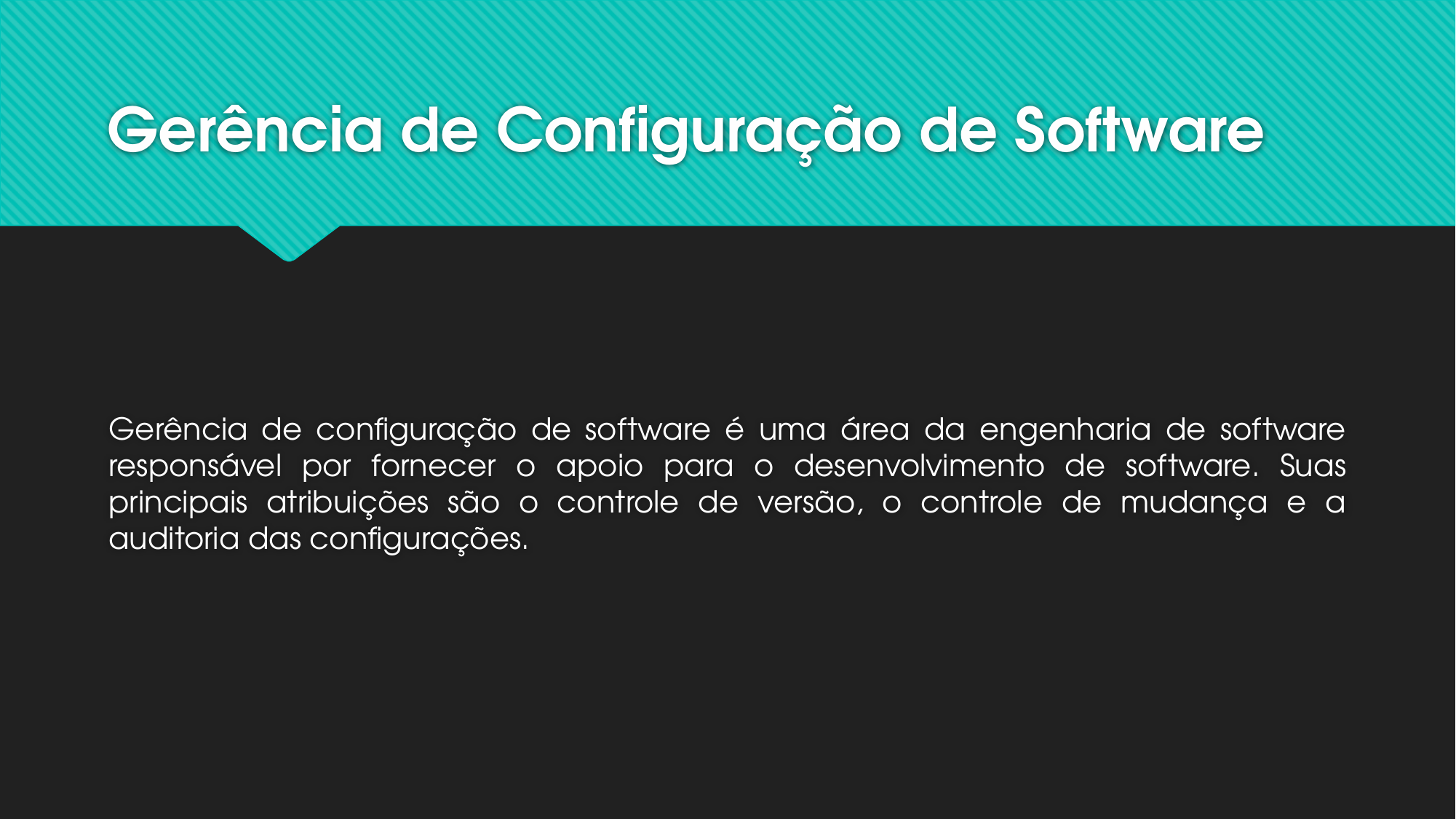

# Gerência de Configuração de Software
Gerência de configuração de software é uma área da engenharia de software responsável por fornecer o apoio para o desenvolvimento de software. Suas principais atribuições são o controle de versão, o controle de mudança e a auditoria das configurações.